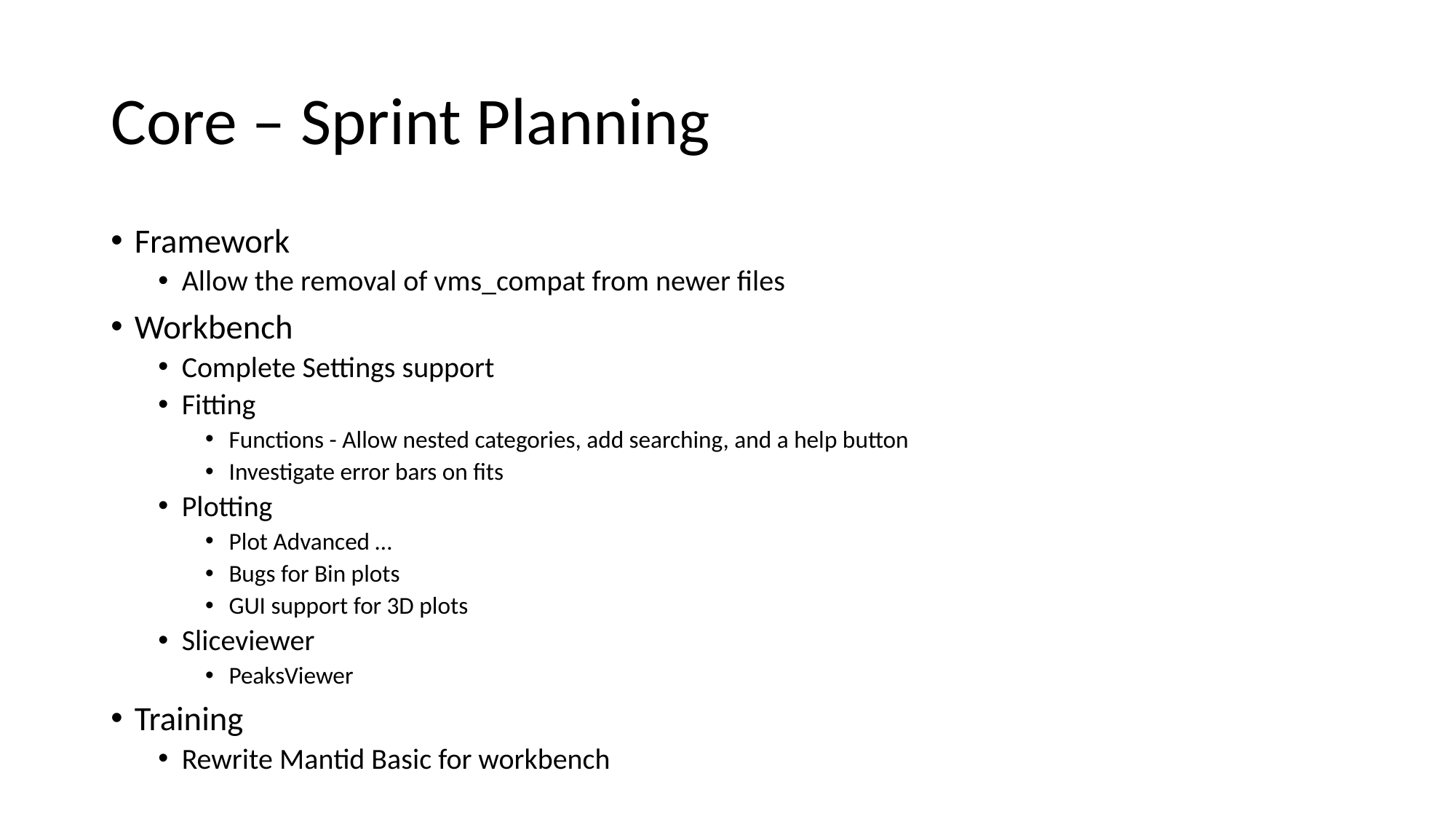

# Core – Sprint Planning
Framework
Allow the removal of vms_compat from newer files
Workbench
Complete Settings support
Fitting
Functions - Allow nested categories, add searching, and a help button
Investigate error bars on fits
Plotting
Plot Advanced …
Bugs for Bin plots
GUI support for 3D plots
Sliceviewer
PeaksViewer
Training
Rewrite Mantid Basic for workbench